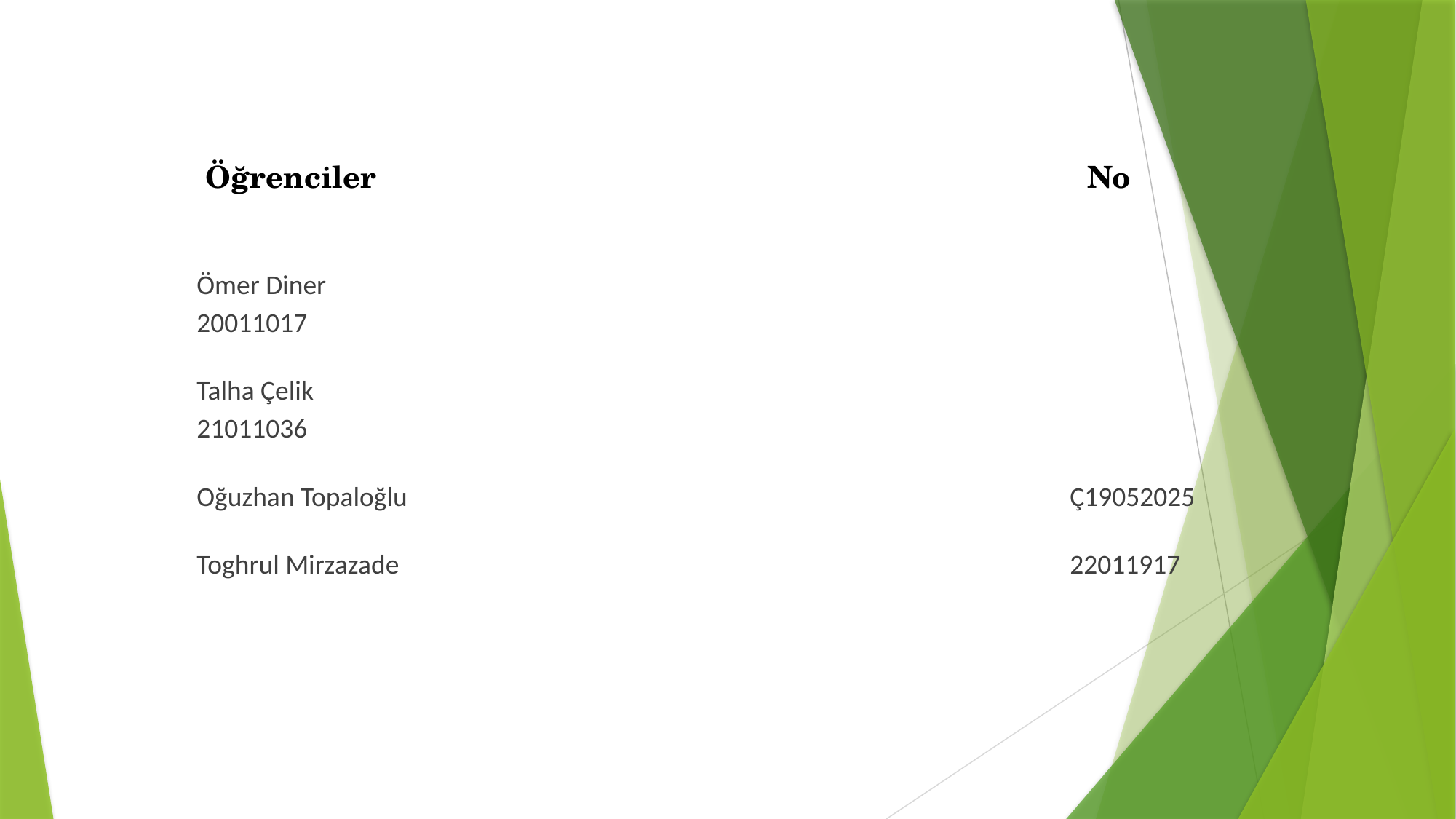

Öğrenciler						  	  No

Ömer Diner								20011017
Talha Çelik								21011036
Oğuzhan Topaloğlu							Ç19052025
Toghrul Mirzazade							22011917